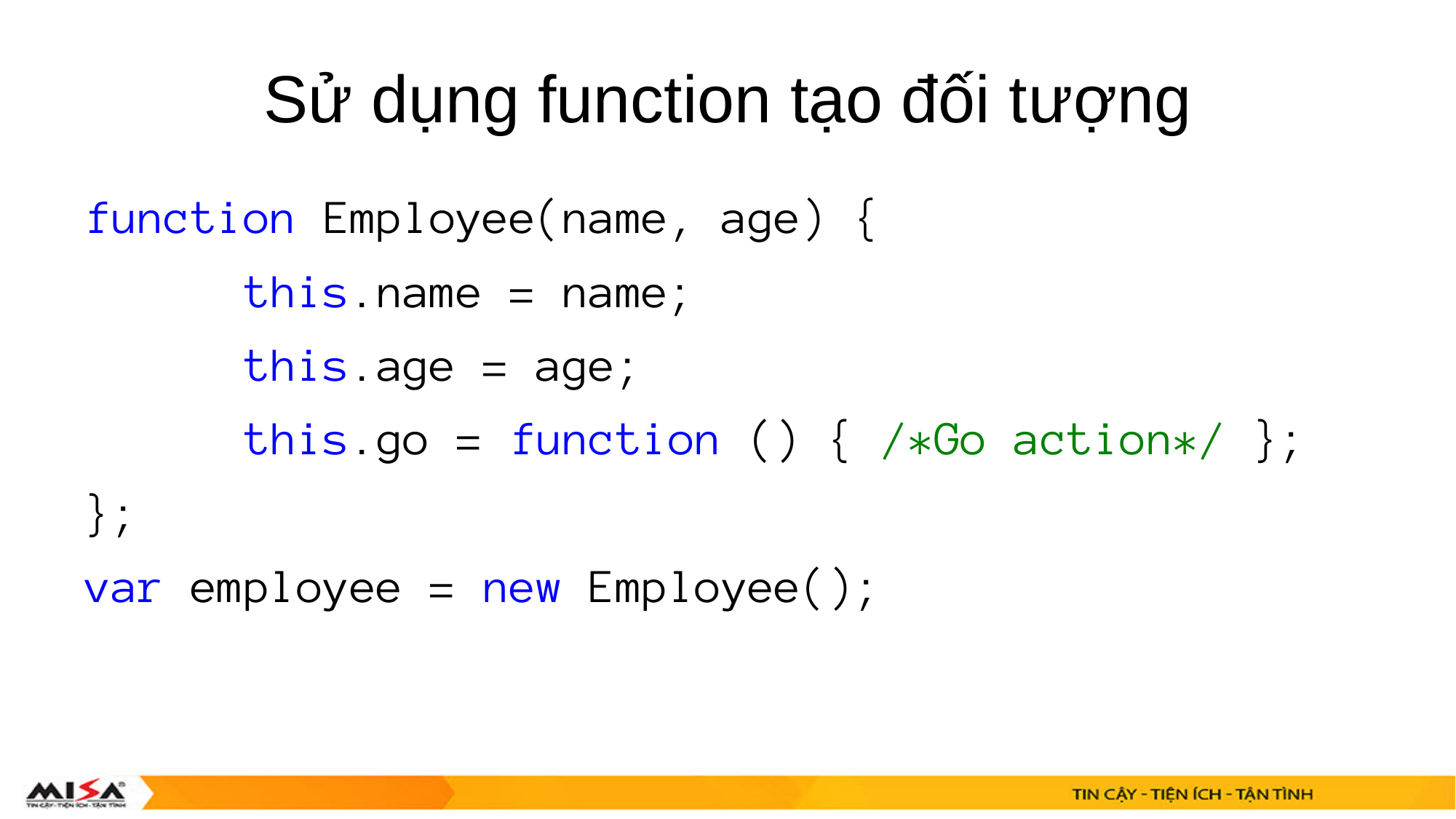

# Sử dụng function tạo đối tượng
function Employee(name, age) {
      this.name = name;
      this.age = age;
      this.go = function () { /*Go action*/ };
};
var employee = new Employee();